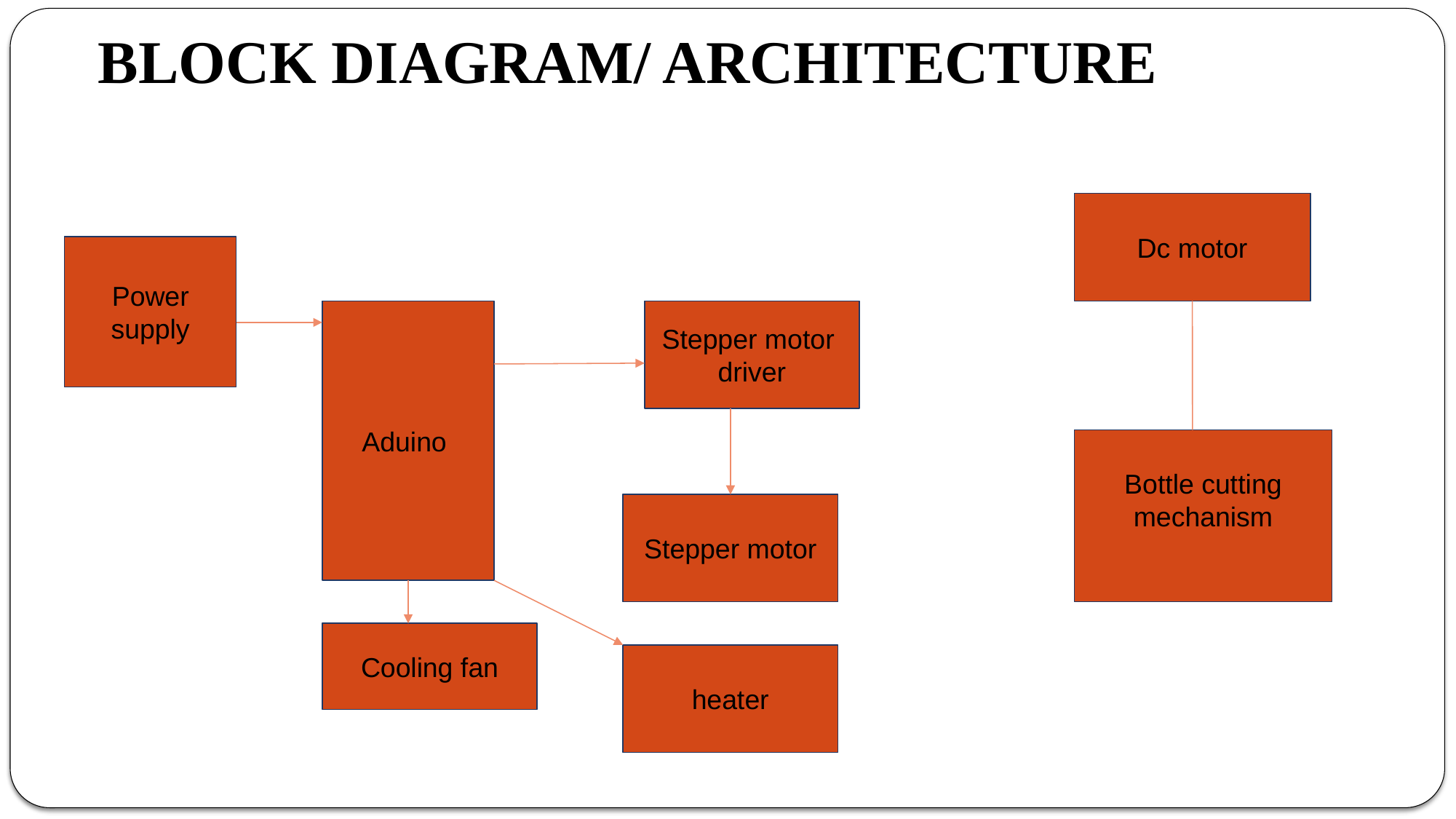

BLOCK DIAGRAM/ ARCHITECTURE
Dc motor
Power supply
Aduino
Stepper motor
driver
Bottle cutting mechanism

Stepper motor
Cooling fan
heater